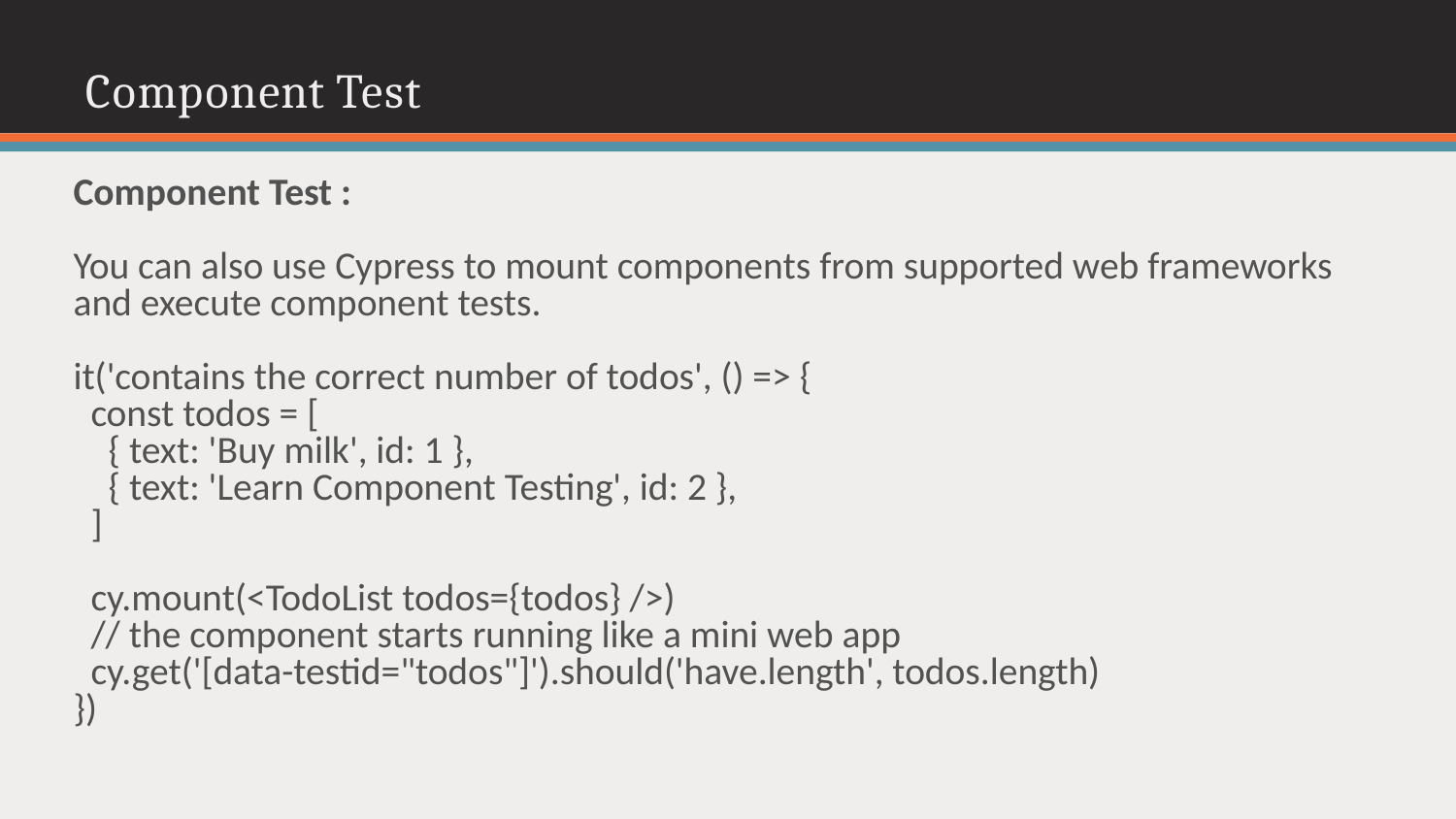

# Component Test
Component Test :

You can also use Cypress to mount components from supported web frameworks and execute component tests.

it('contains the correct number of todos', () => {
  const todos = [
    { text: 'Buy milk', id: 1 },
    { text: 'Learn Component Testing', id: 2 },
  ]

  cy.mount(<TodoList todos={todos} />)
  // the component starts running like a mini web app
  cy.get('[data-testid="todos"]').should('have.length', todos.length)
})